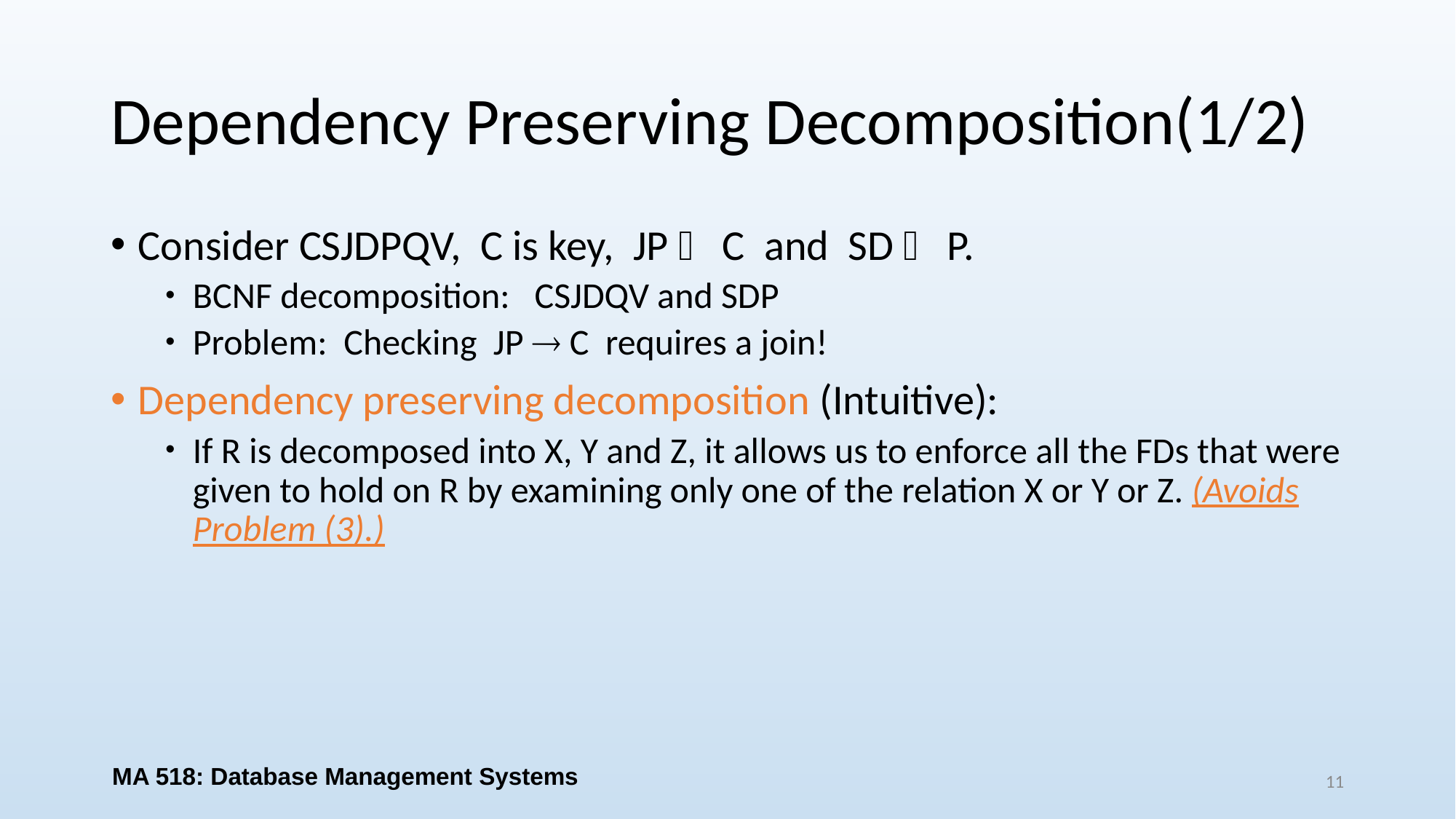

# Dependency Preserving Decomposition(1/2)
Consider CSJDPQV,  C is key,  JP → C  and  SD → P.
BCNF decomposition:   CSJDQV and SDP
Problem:  Checking  JP → C  requires a join!
Dependency preserving decomposition (Intuitive):
If R is decomposed into X, Y and Z, it allows us to enforce all the FDs that were given to hold on R by examining only one of the relation X or Y or Z. (Avoids Problem (3).)

MA 518: Database Management Systems
11